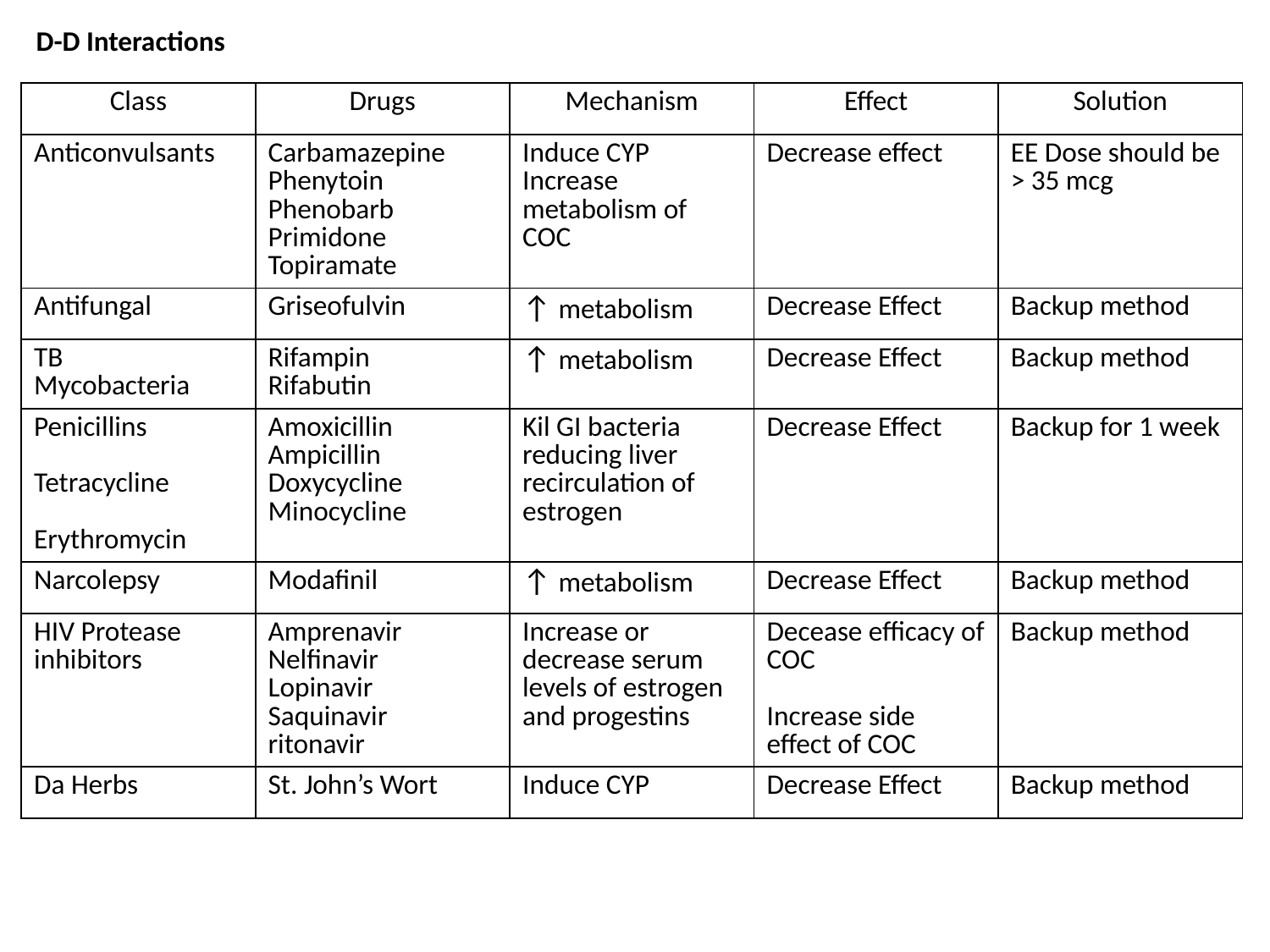

D-D Interactions
| Class | Drugs | Mechanism | Effect | Solution |
| --- | --- | --- | --- | --- |
| Anticonvulsants | Carbamazepine Phenytoin Phenobarb Primidone Topiramate | Induce CYP Increase metabolism of COC | Decrease effect | EE Dose should be > 35 mcg |
| Antifungal | Griseofulvin | ↑ metabolism | Decrease Effect | Backup method |
| TB Mycobacteria | Rifampin Rifabutin | ↑ metabolism | Decrease Effect | Backup method |
| Penicillins Tetracycline Erythromycin | Amoxicillin Ampicillin Doxycycline Minocycline | Kil GI bacteria reducing liver recirculation of estrogen | Decrease Effect | Backup for 1 week |
| Narcolepsy | Modafinil | ↑ metabolism | Decrease Effect | Backup method |
| HIV Protease inhibitors | Amprenavir Nelfinavir Lopinavir Saquinavir ritonavir | Increase or decrease serum levels of estrogen and progestins | Decease efficacy of COC Increase side effect of COC | Backup method |
| Da Herbs | St. John’s Wort | Induce CYP | Decrease Effect | Backup method |